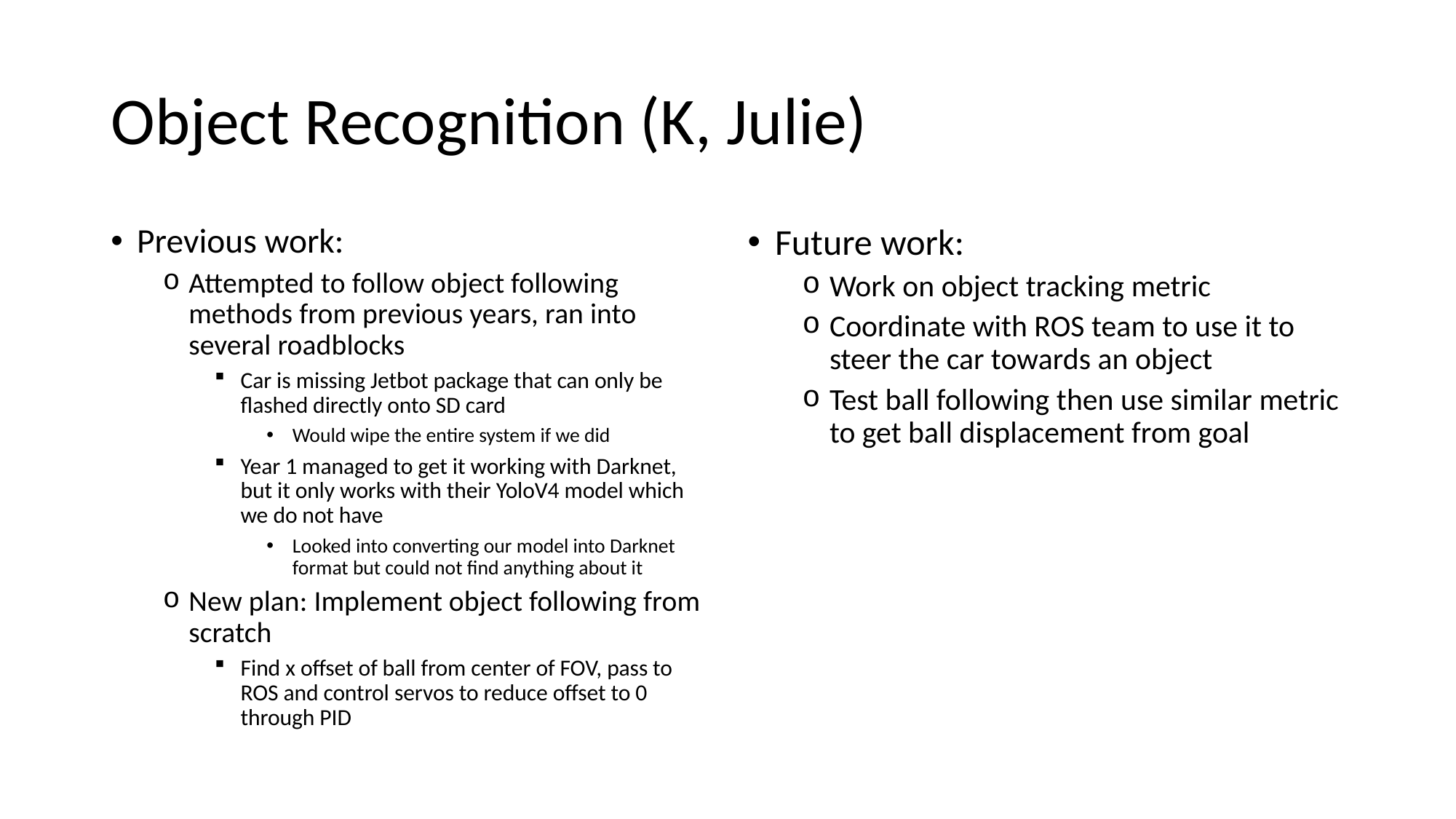

# Object Recognition (K, Julie)
Previous work:
Attempted to follow object following methods from previous years, ran into several roadblocks
Car is missing Jetbot package that can only be flashed directly onto SD card
Would wipe the entire system if we did
Year 1 managed to get it working with Darknet, but it only works with their YoloV4 model which we do not have
Looked into converting our model into Darknet format but could not find anything about it
New plan: Implement object following from scratch
Find x offset of ball from center of FOV, pass to ROS and control servos to reduce offset to 0 through PID
Future work:
Work on object tracking metric
Coordinate with ROS team to use it to steer the car towards an object
Test ball following then use similar metric to get ball displacement from goal